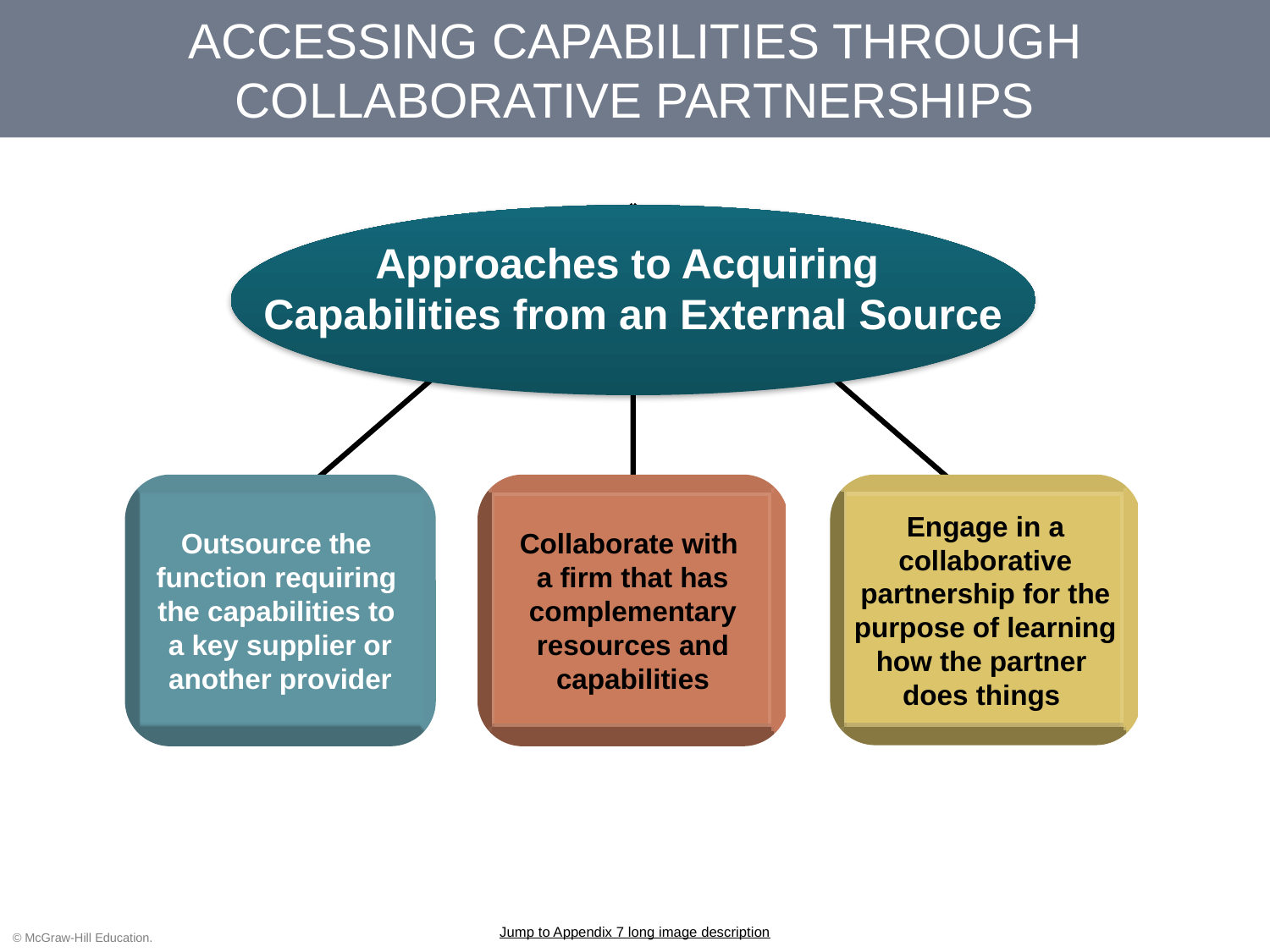

# ACCESSING CAPABILITIES THROUGH COLLABORATIVE PARTNERSHIPS
Approaches to Acquiring
Capabilities from an External Source
Outsource the
function requiring
the capabilities to
a key supplier or another provider
Collaborate with
a firm that has complementary resources and capabilities
Engage in a collaborative partnership for the purpose of learning how the partner
does things
Jump to Appendix 7 long image description